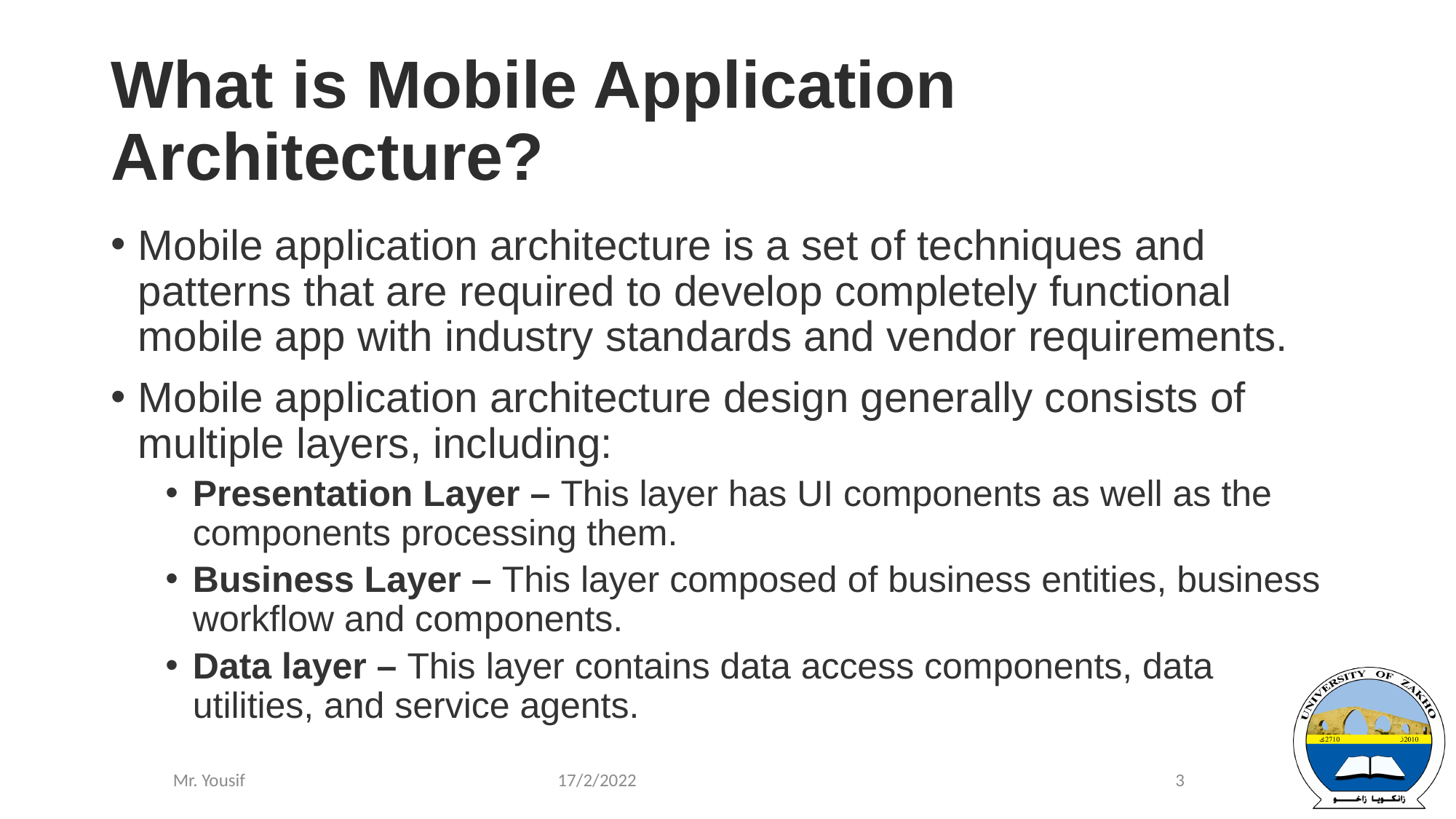

# What is Mobile Application Architecture?
Mobile application architecture is a set of techniques and patterns that are required to develop completely functional mobile app with industry standards and vendor requirements.
Mobile application architecture design generally consists of multiple layers, including:
Presentation Layer – This layer has UI components as well as the components processing them.
Business Layer – This layer composed of business entities, business workflow and components.
Data layer – This layer contains data access components, data utilities, and service agents.

17/2/2022
3
Mr. Yousif